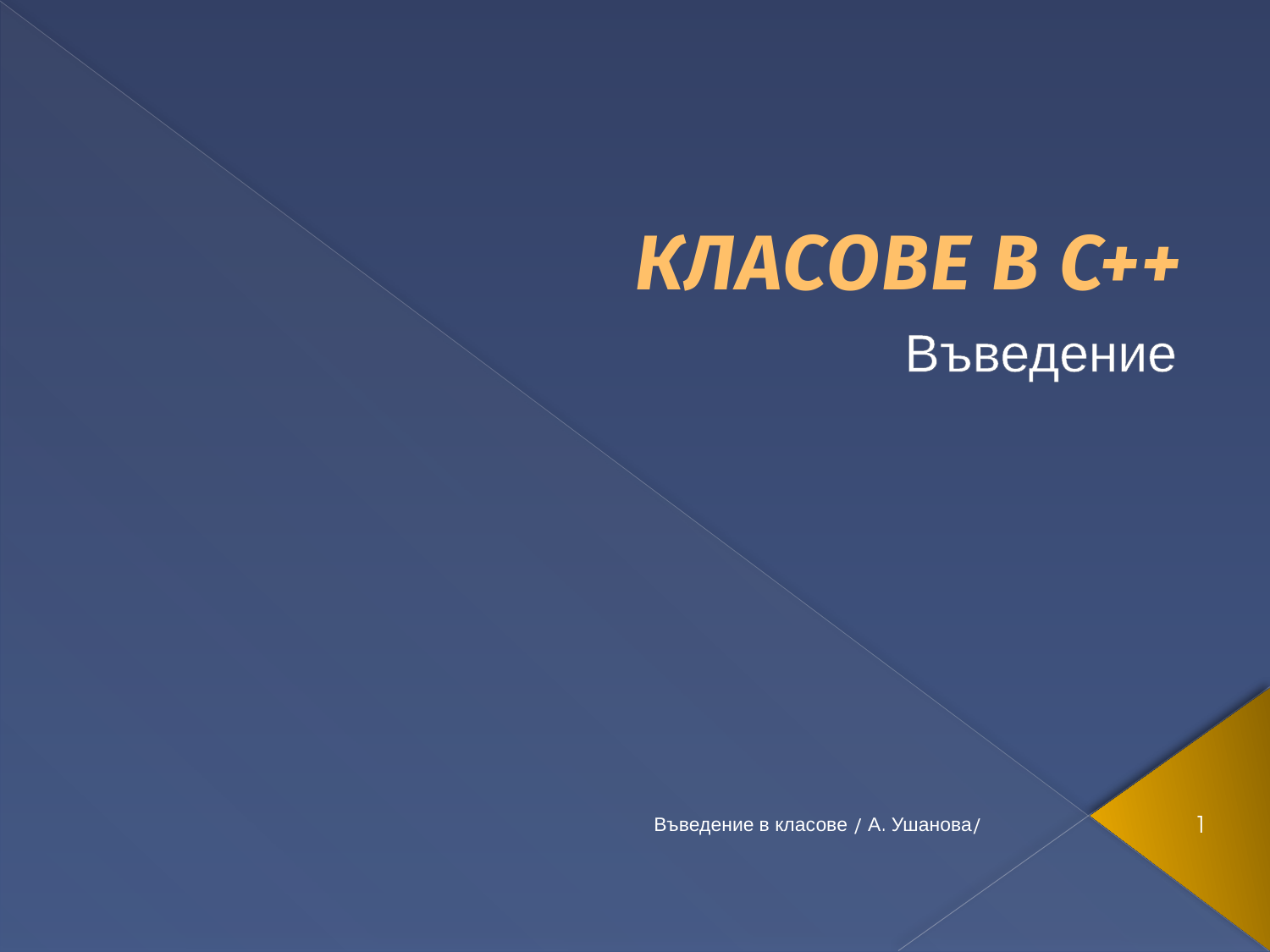

# Класове в С++
Въведение
Въведение в класове / А. Ушанова/
1